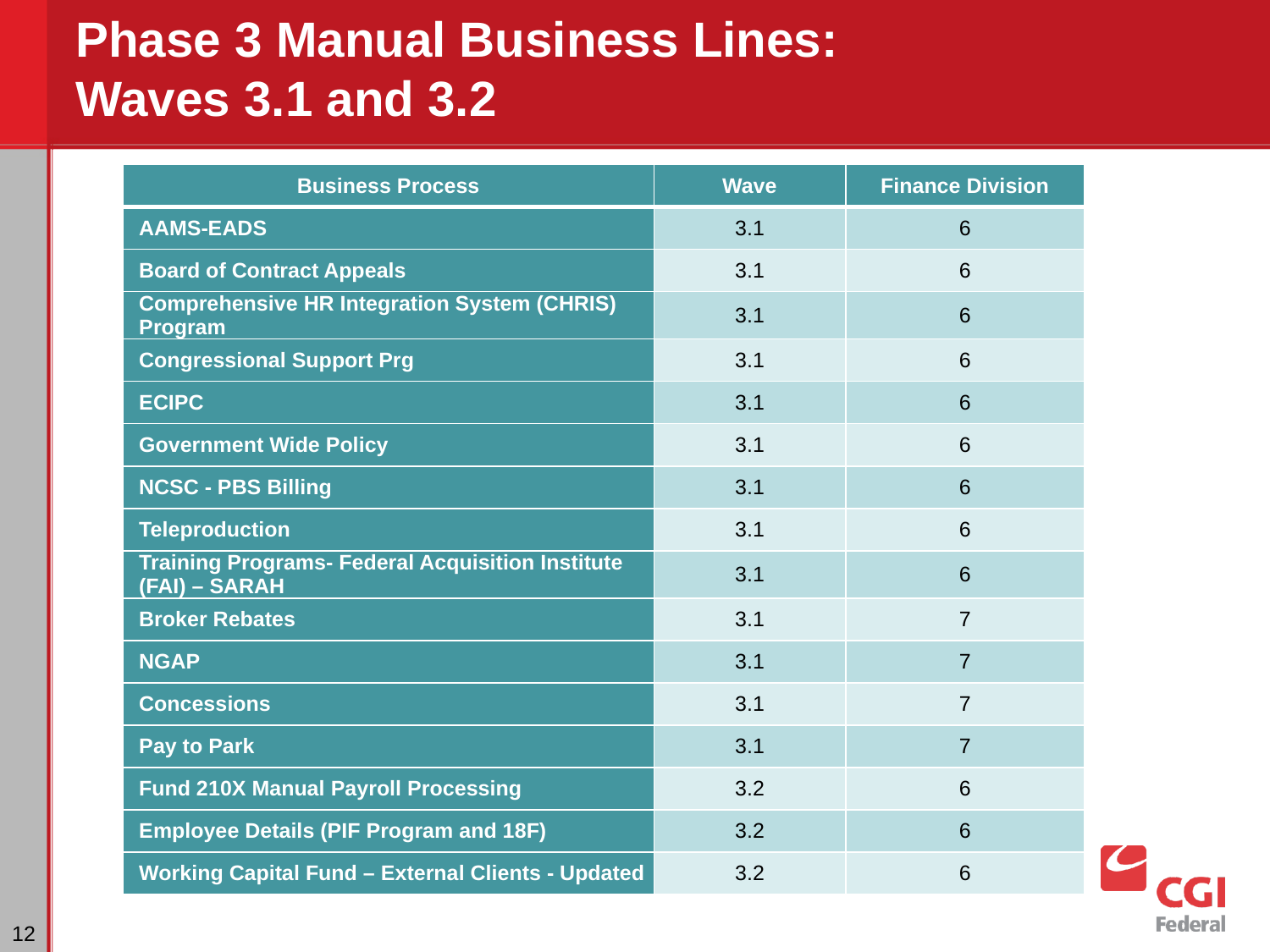

# Phase 3 Manual Business Lines: Waves 3.1 and 3.2
| Business Process | Wave | Finance Division |
| --- | --- | --- |
| AAMS-EADS | 3.1 | 6 |
| Board of Contract Appeals | 3.1 | 6 |
| Comprehensive HR Integration System (CHRIS) Program | 3.1 | 6 |
| Congressional Support Prg | 3.1 | 6 |
| ECIPC | 3.1 | 6 |
| Government Wide Policy | 3.1 | 6 |
| NCSC - PBS Billing | 3.1 | 6 |
| Teleproduction | 3.1 | 6 |
| Training Programs- Federal Acquisition Institute (FAI) – SARAH | 3.1 | 6 |
| Broker Rebates | 3.1 | 7 |
| NGAP | 3.1 | 7 |
| Concessions | 3.1 | 7 |
| Pay to Park | 3.1 | 7 |
| Fund 210X Manual Payroll Processing | 3.2 | 6 |
| Employee Details (PIF Program and 18F) | 3.2 | 6 |
| Working Capital Fund – External Clients - Updated | 3.2 | 6 |
12